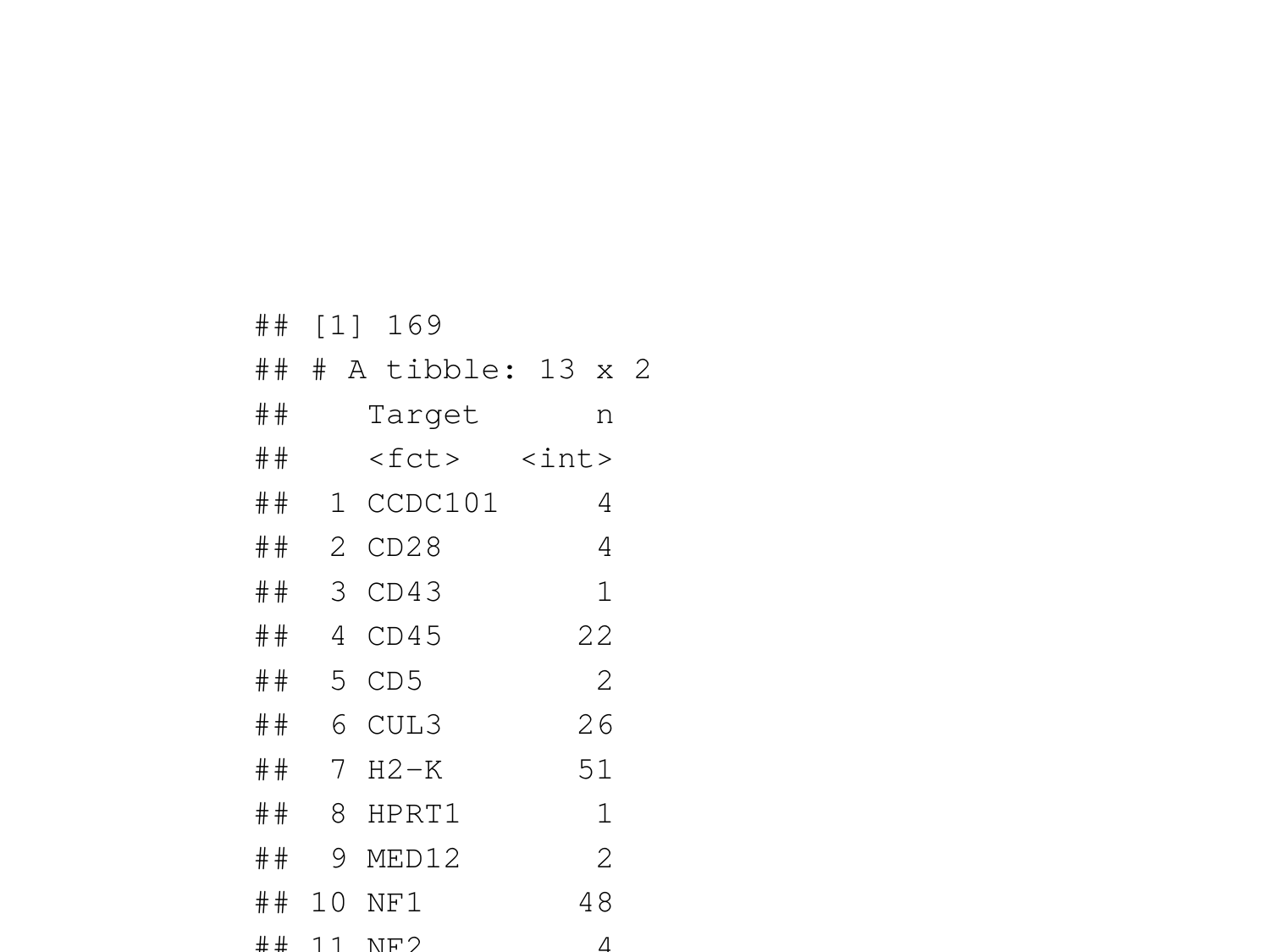

## [1] 169
## # A tibble: 13 x 2
##    Target      n
##    <fct>   <int>
##  1 CCDC101     4
##  2 CD28        4
##  3 CD43        1
##  4 CD45       22
##  5 CD5         2
##  6 CUL3       26
##  7 H2-K       51
##  8 HPRT1       1
##  9 MED12       2
## 10 NF1        48
## 11 NF2         4
## 12 TADA1       1
## 13 THY1        4